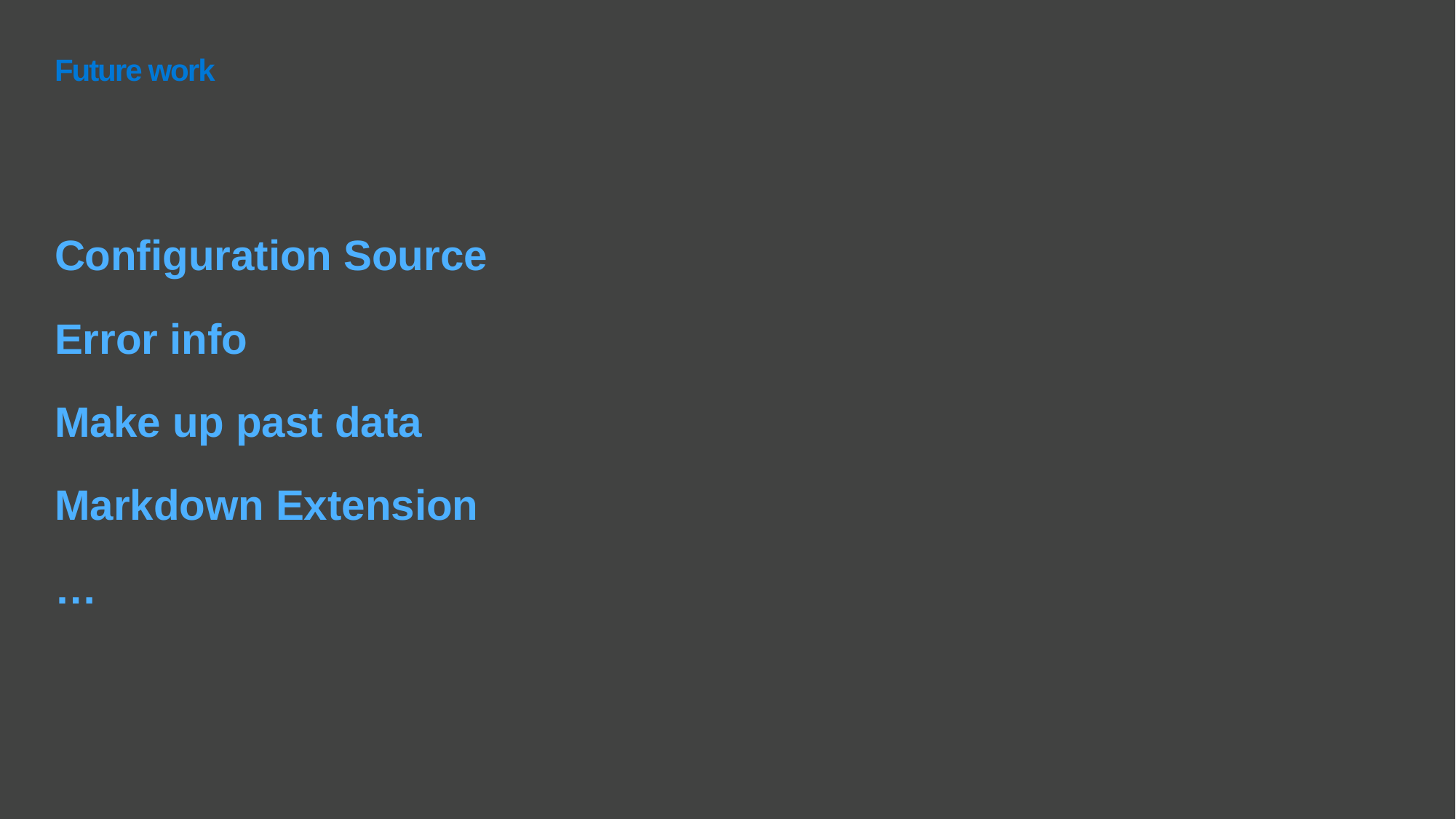

# Future work
Configuration Source
Error info
Make up past data
Markdown Extension
…